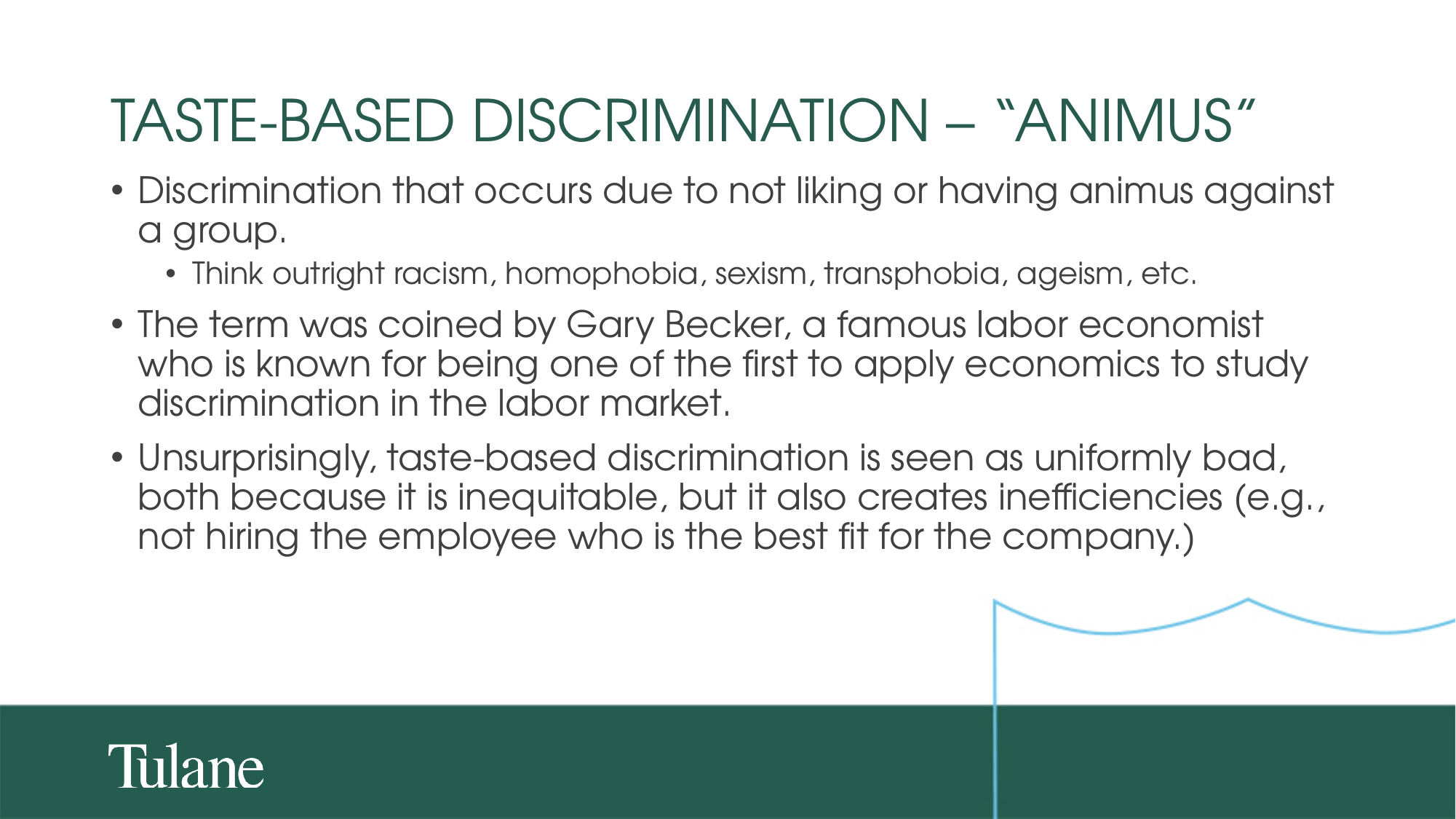

# Taste-Based Discrimination – “Animus”
Discrimination that occurs due to not liking or having animus against a group.
Think outright racism, homophobia, sexism, transphobia, ageism, etc.
The term was coined by Gary Becker, a famous labor economist who is known for being one of the first to apply economics to study discrimination in the labor market.
Unsurprisingly, taste-based discrimination is seen as uniformly bad, both because it is inequitable, but it also creates inefficiencies (e.g., not hiring the employee who is the best fit for the company.)